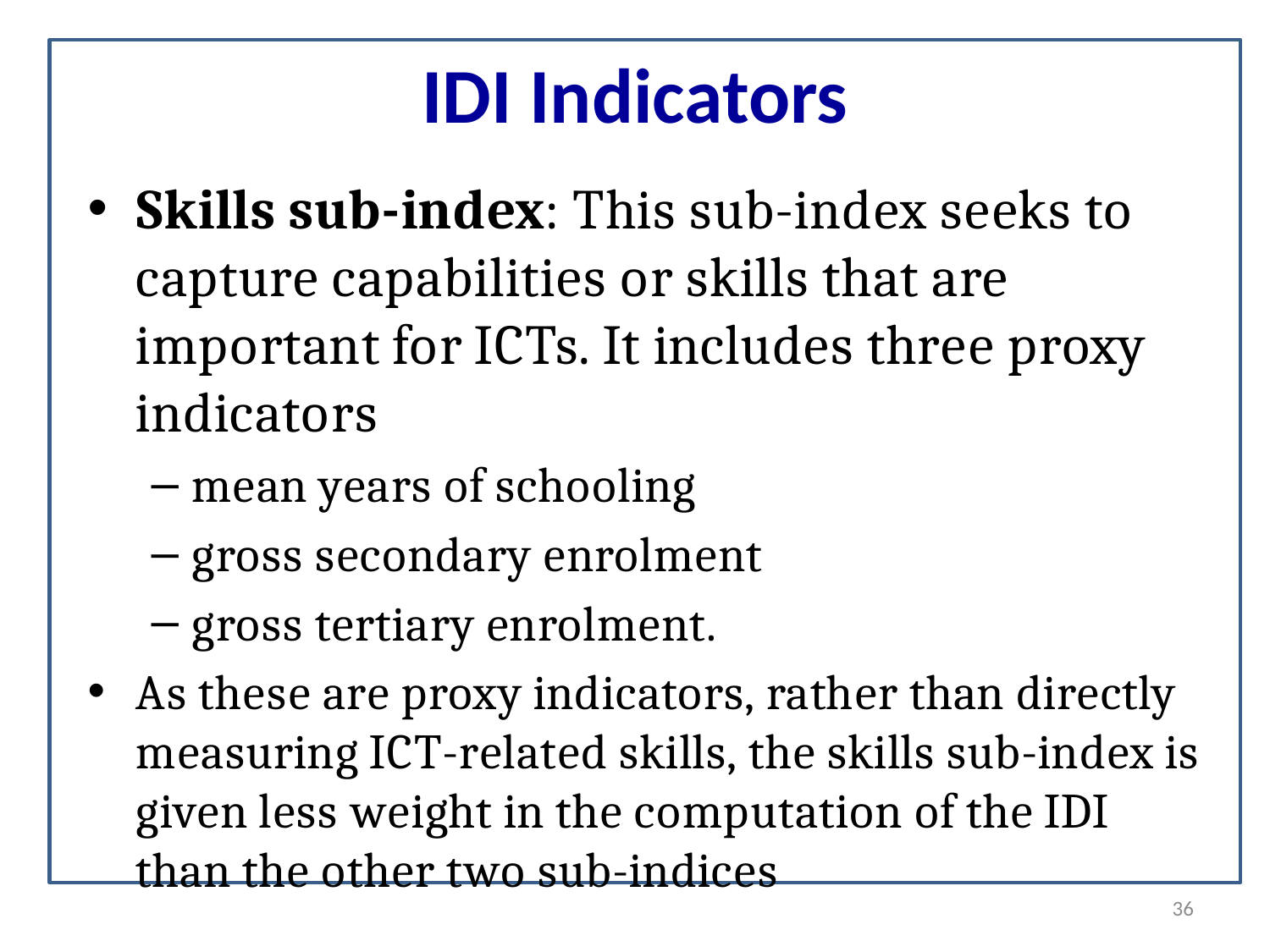

# IDI Indicators

Skills sub-index: This sub-index seeks to capture capabilities or skills that are important for ICTs. It includes three proxy indicators
mean years of schooling
gross secondary enrolment
gross tertiary enrolment.
As these are proxy indicators, rather than directly measuring ICT-related skills, the skills sub-index is given less weight in the computation of the IDI than the other two sub-indices
36